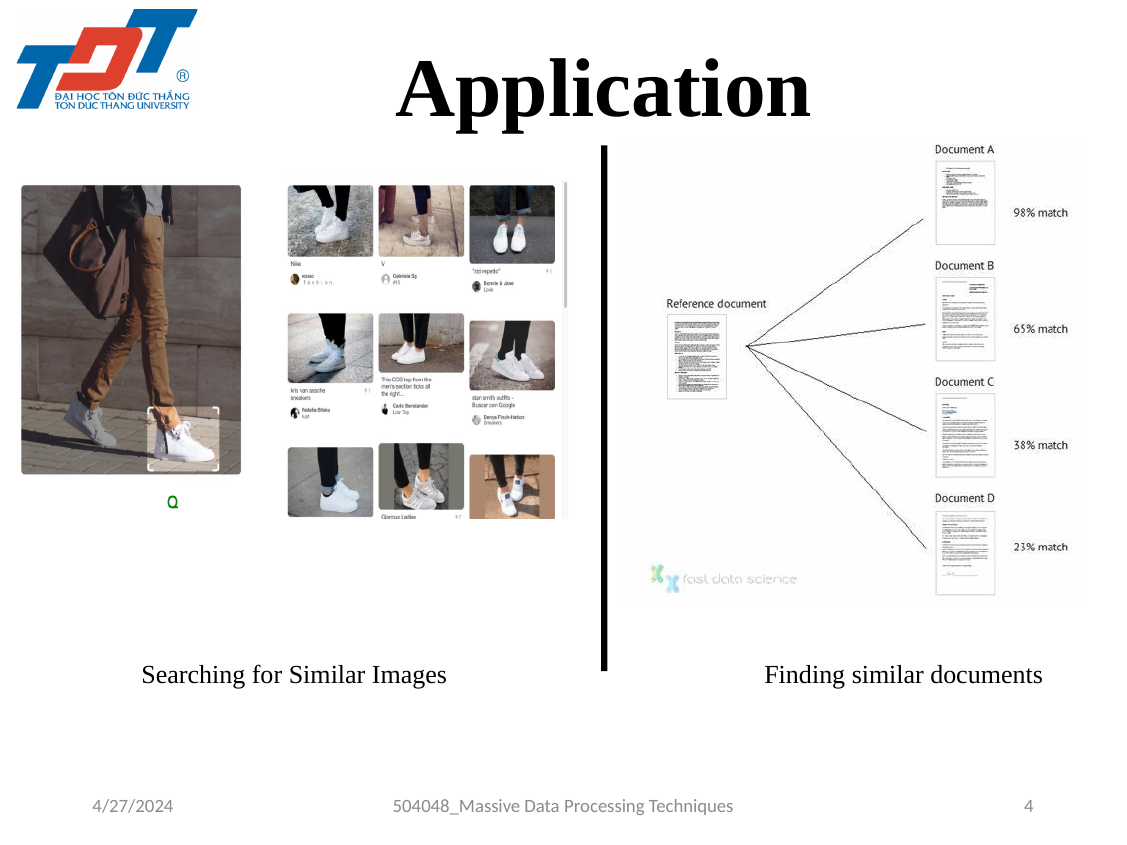

Application

Searching for Similar Images
Finding similar documents
4/27/2024
504048_Massive Data Processing Techniques
4